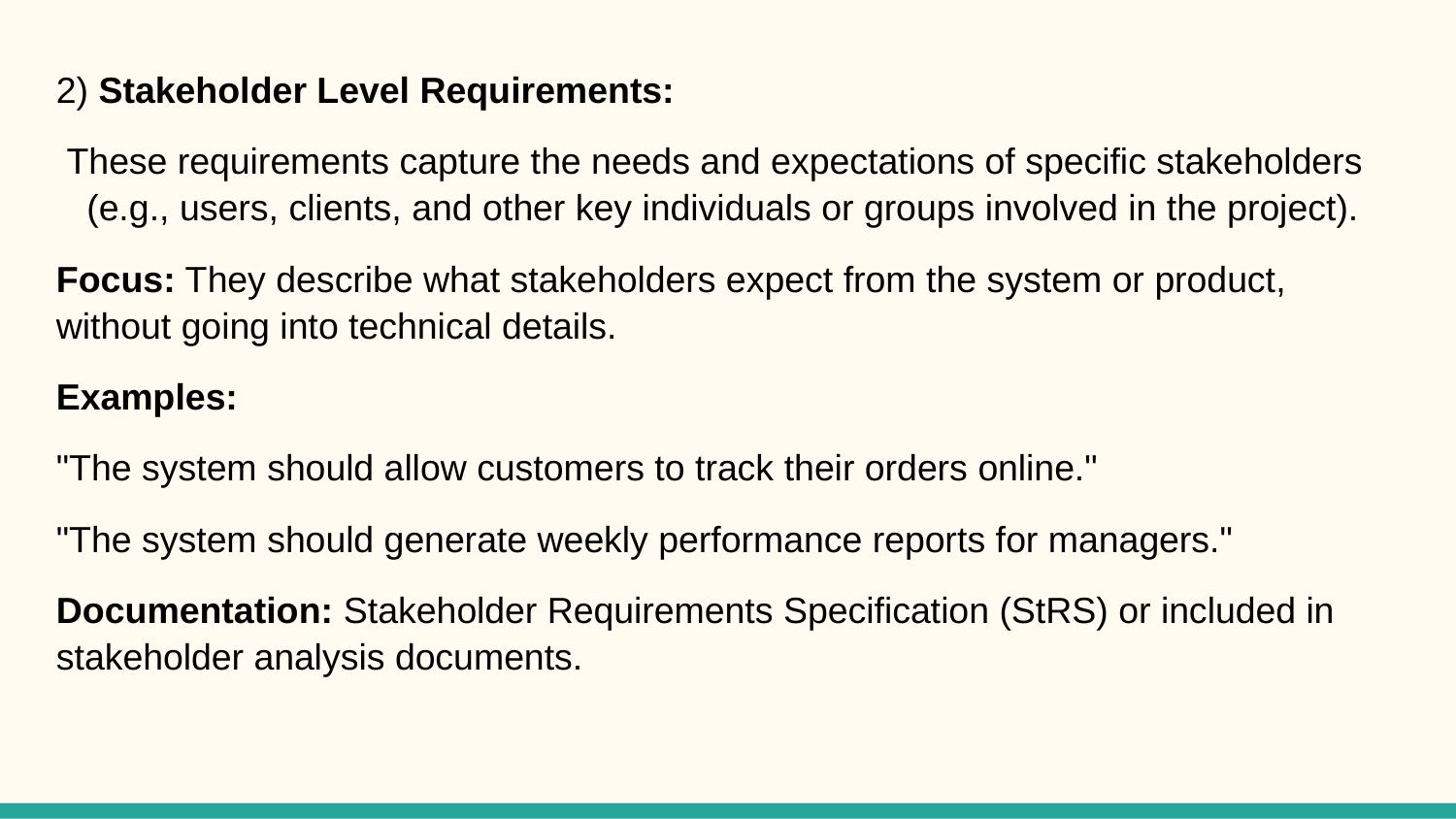

2) Stakeholder Level Requirements:
 These requirements capture the needs and expectations of specific stakeholders      (e.g., users, clients, and other key individuals or groups involved in the project).
Focus: They describe what stakeholders expect from the system or product, without going into technical details.
Examples:
"The system should allow customers to track their orders online."
"The system should generate weekly performance reports for managers."
Documentation: Stakeholder Requirements Specification (StRS) or included in stakeholder analysis documents.